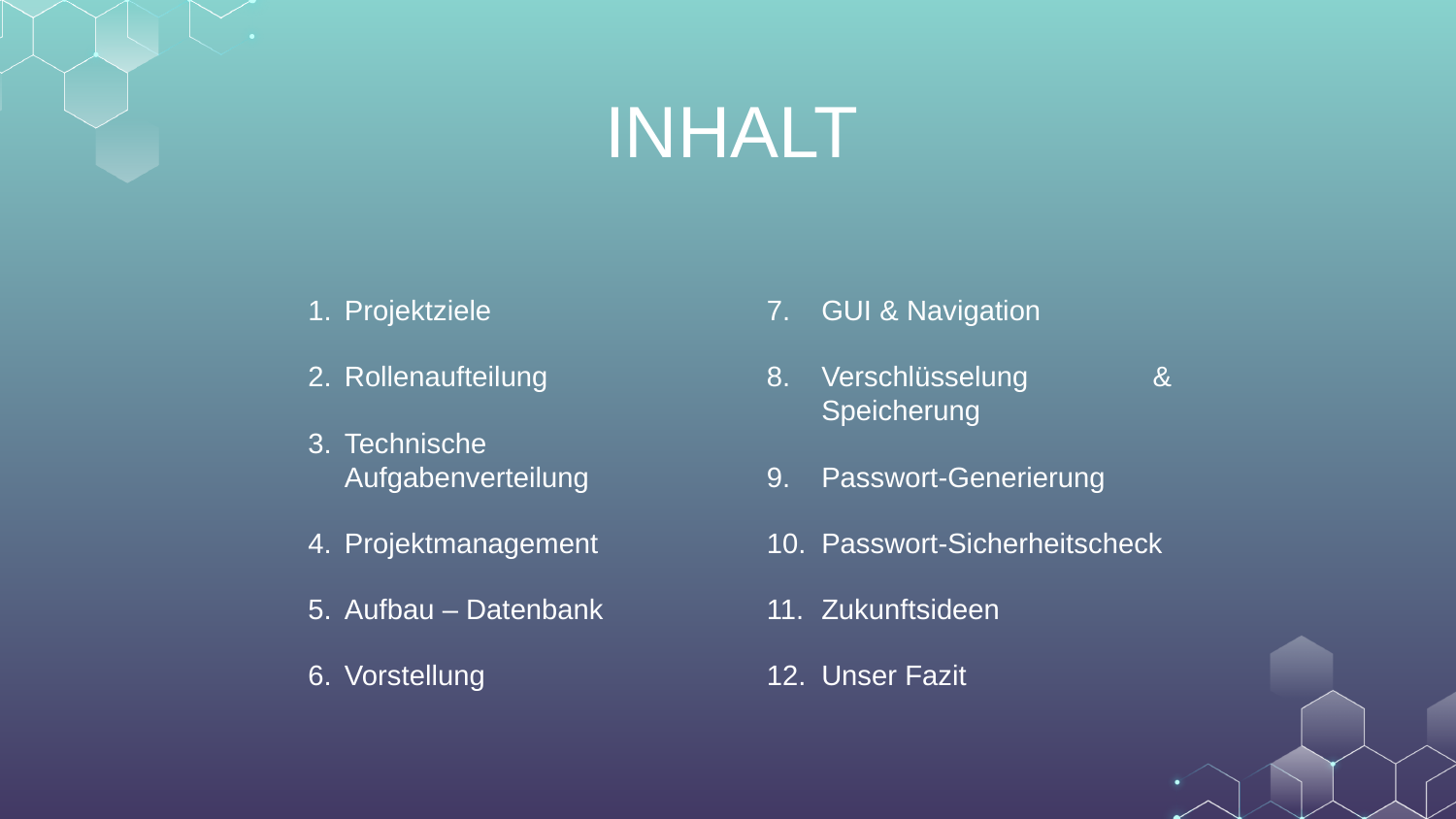

# INHALT
GUI & Navigation
Verschlüsselung & Speicherung
Passwort-Generierung
Passwort-Sicherheitscheck
Zukunftsideen
Unser Fazit
Projektziele
Rollenaufteilung
Technische Aufgabenverteilung
Projektmanagement
Aufbau – Datenbank
Vorstellung